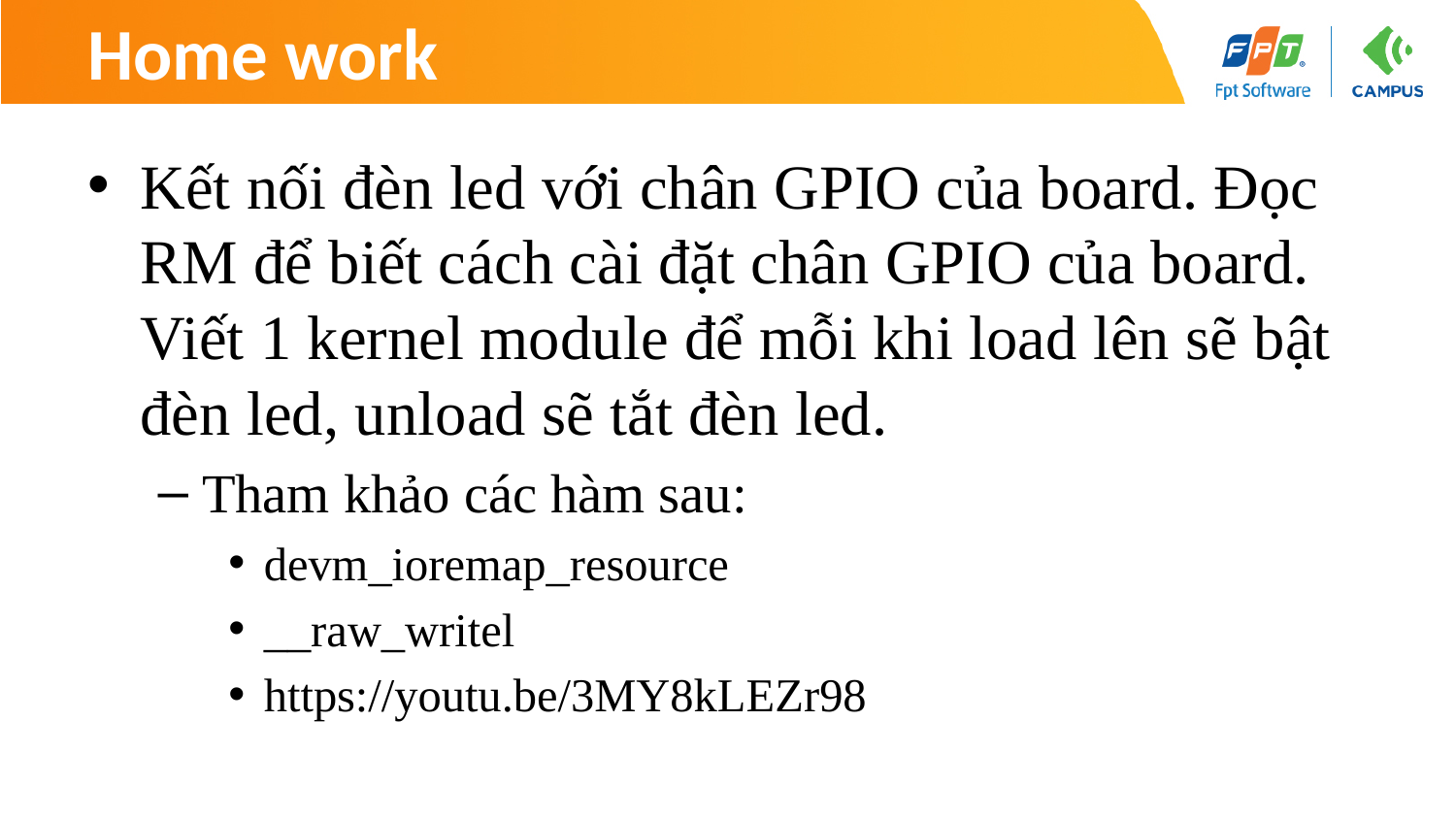

# Home work
Kết nối đèn led với chân GPIO của board. Đọc RM để biết cách cài đặt chân GPIO của board. Viết 1 kernel module để mỗi khi load lên sẽ bật đèn led, unload sẽ tắt đèn led.
Tham khảo các hàm sau:
devm_ioremap_resource
__raw_writel
https://youtu.be/3MY8kLEZr98